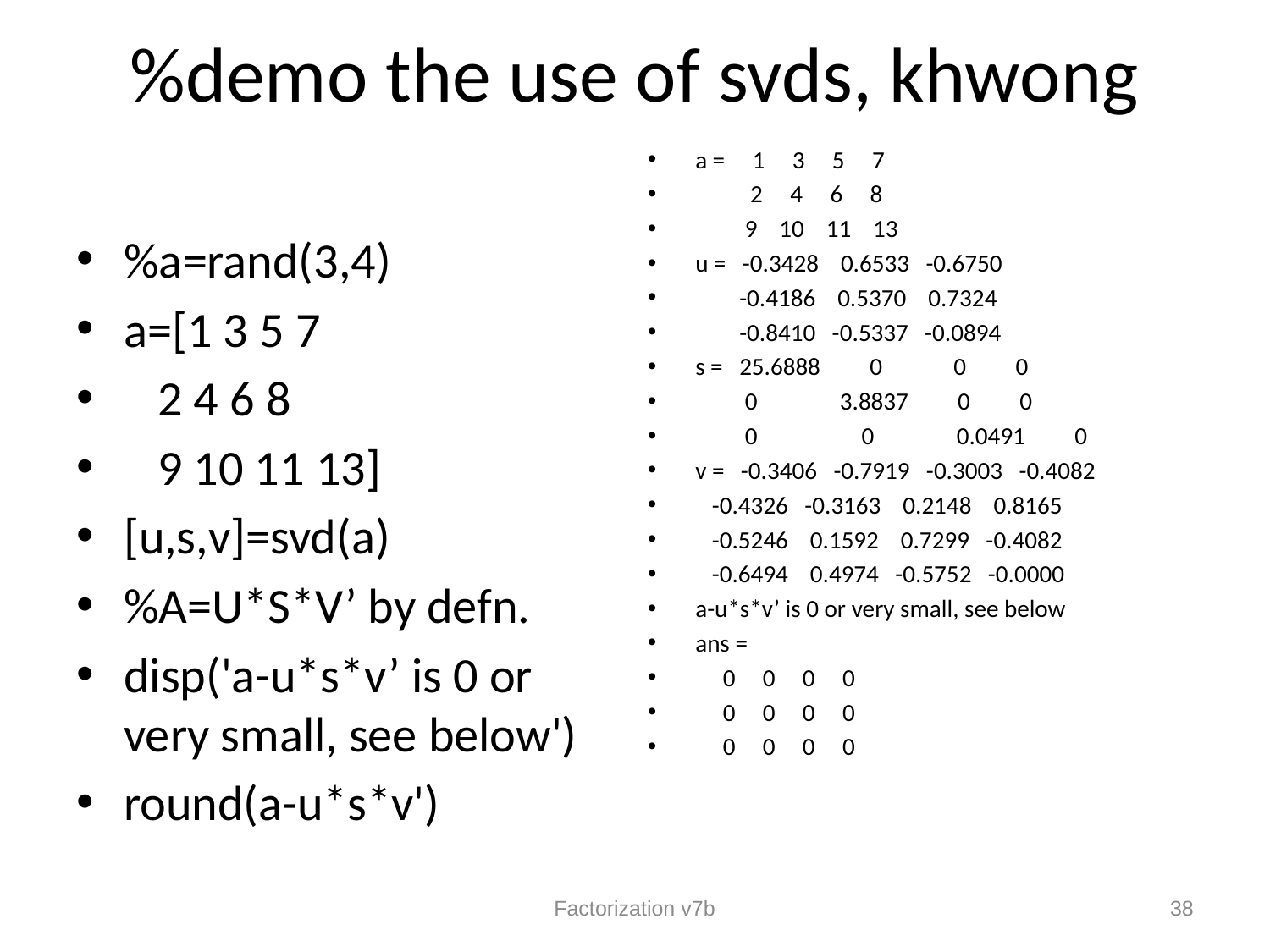

# %demo the use of svds, khwong
a =     1     3     5     7
          2     4     6     8
         9    10    11    13
u =   -0.3428    0.6533   -0.6750
        -0.4186    0.5370    0.7324
        -0.8410   -0.5337   -0.0894
s =   25.6888         0             0         0
         0               3.8837         0         0
         0                   0               0.0491         0
v =   -0.3406   -0.7919   -0.3003   -0.4082
   -0.4326   -0.3163    0.2148    0.8165
   -0.5246    0.1592    0.7299   -0.4082
   -0.6494    0.4974   -0.5752   -0.0000
a-u*s*v’ is 0 or very small, see below
ans =
     0     0     0     0
     0     0     0     0
     0     0     0     0

%a=rand(3,4)
a=[1 3 5 7
   2 4 6 8
   9 10 11 13]
[u,s,v]=svd(a)
%A=U*S*V’ by defn.
disp('a-u*s*v’ is 0 or very small, see below')
round(a-u*s*v')
Factorization v7b
38